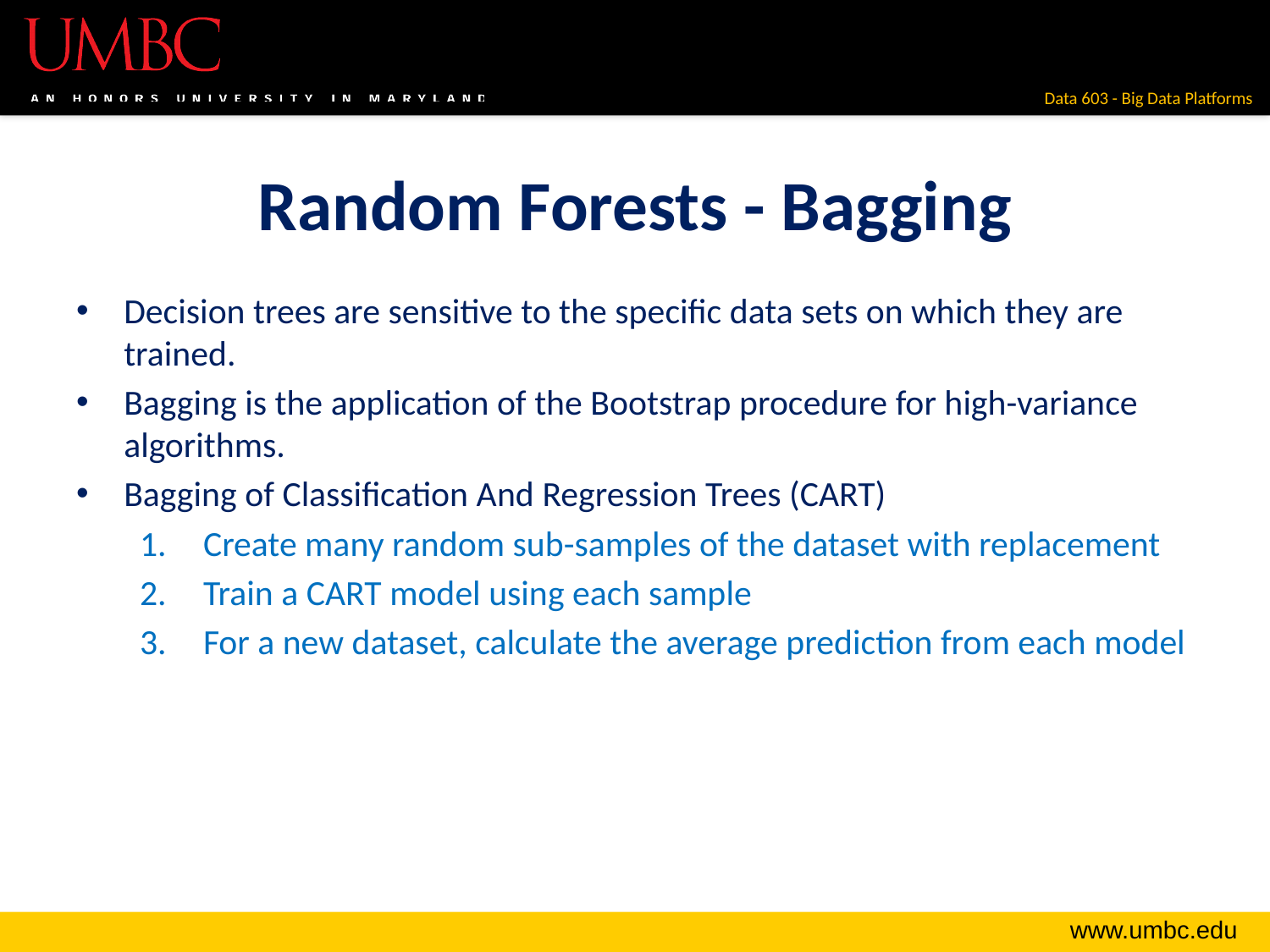

# Random Forests - Bagging
Decision trees are sensitive to the specific data sets on which they are trained.
Bagging is the application of the Bootstrap procedure for high-variance algorithms.
Bagging of Classification And Regression Trees (CART)
Create many random sub-samples of the dataset with replacement
Train a CART model using each sample
For a new dataset, calculate the average prediction from each model